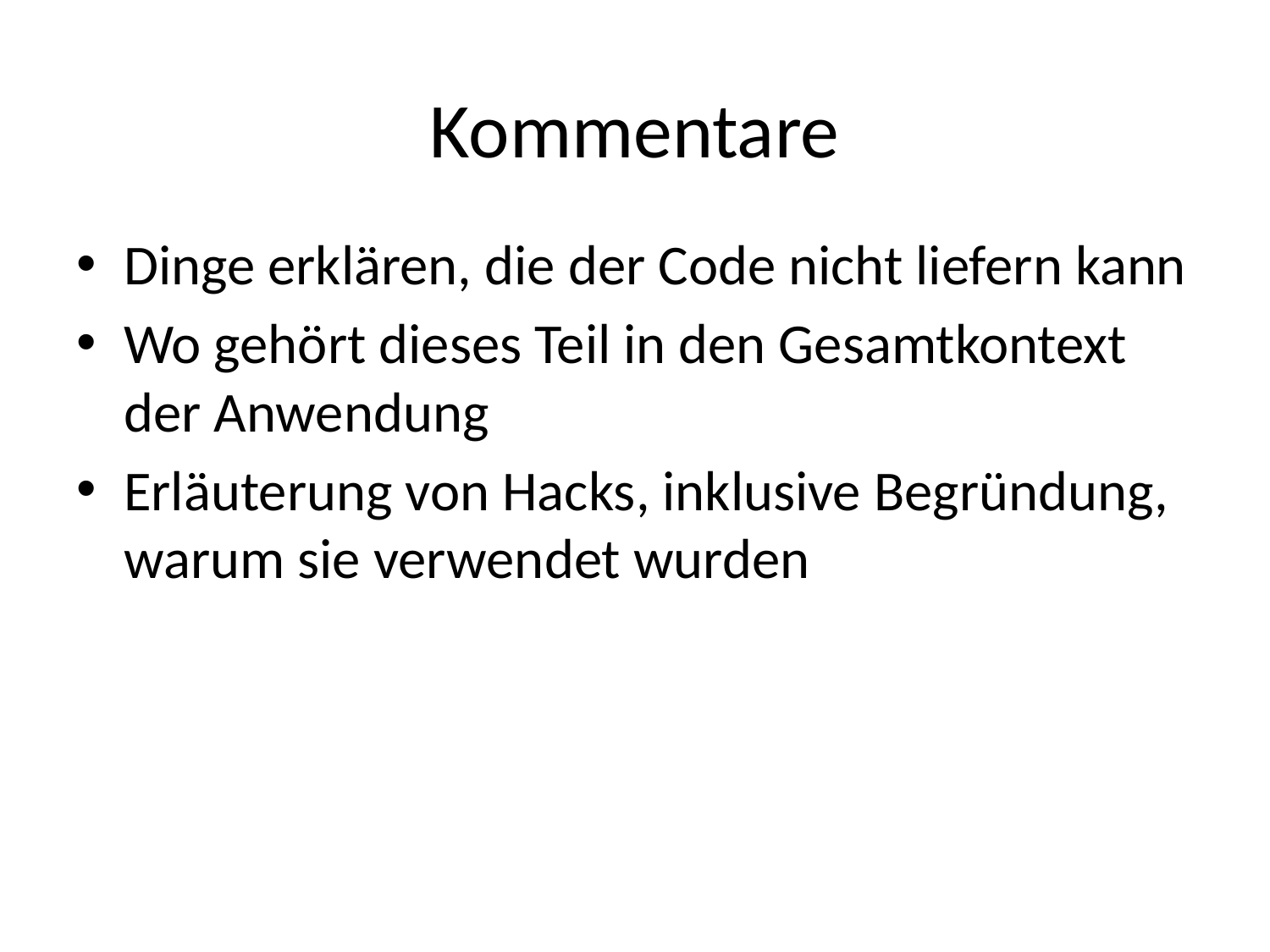

# Kommentare
Dinge erklären, die der Code nicht liefern kann
Wo gehört dieses Teil in den Gesamtkontext der Anwendung
Erläuterung von Hacks, inklusive Begründung, warum sie verwendet wurden